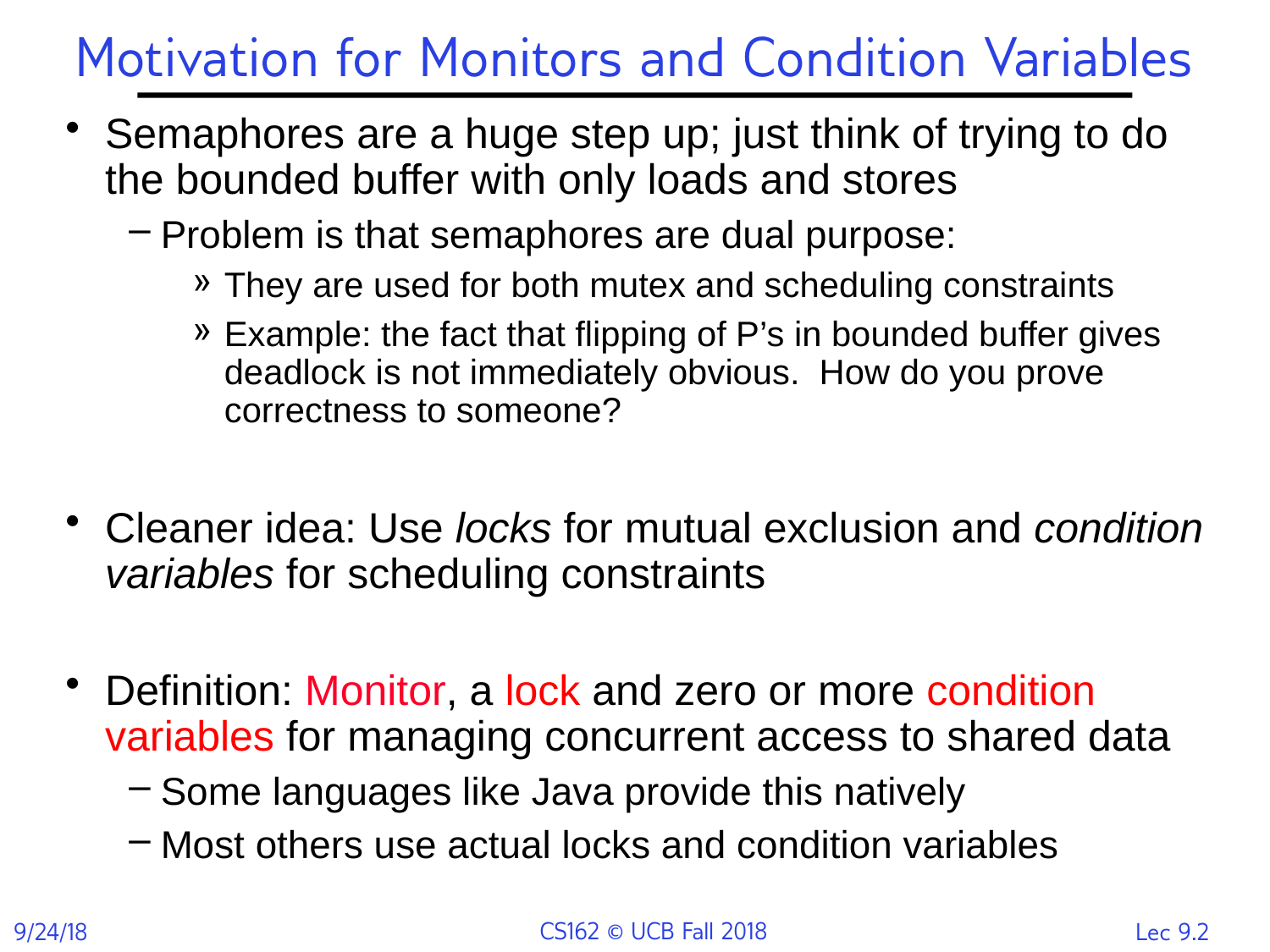

# Motivation for Monitors and Condition Variables
Semaphores are a huge step up; just think of trying to do the bounded buffer with only loads and stores
Problem is that semaphores are dual purpose:
They are used for both mutex and scheduling constraints
Example: the fact that flipping of P’s in bounded buffer gives deadlock is not immediately obvious.  How do you prove correctness to someone?

Cleaner idea: Use locks for mutual exclusion and condition variables for scheduling constraints

Definition: Monitor, a lock and zero or more condition variables for managing concurrent access to shared data
Some languages like Java provide this natively
Most others use actual locks and condition variables